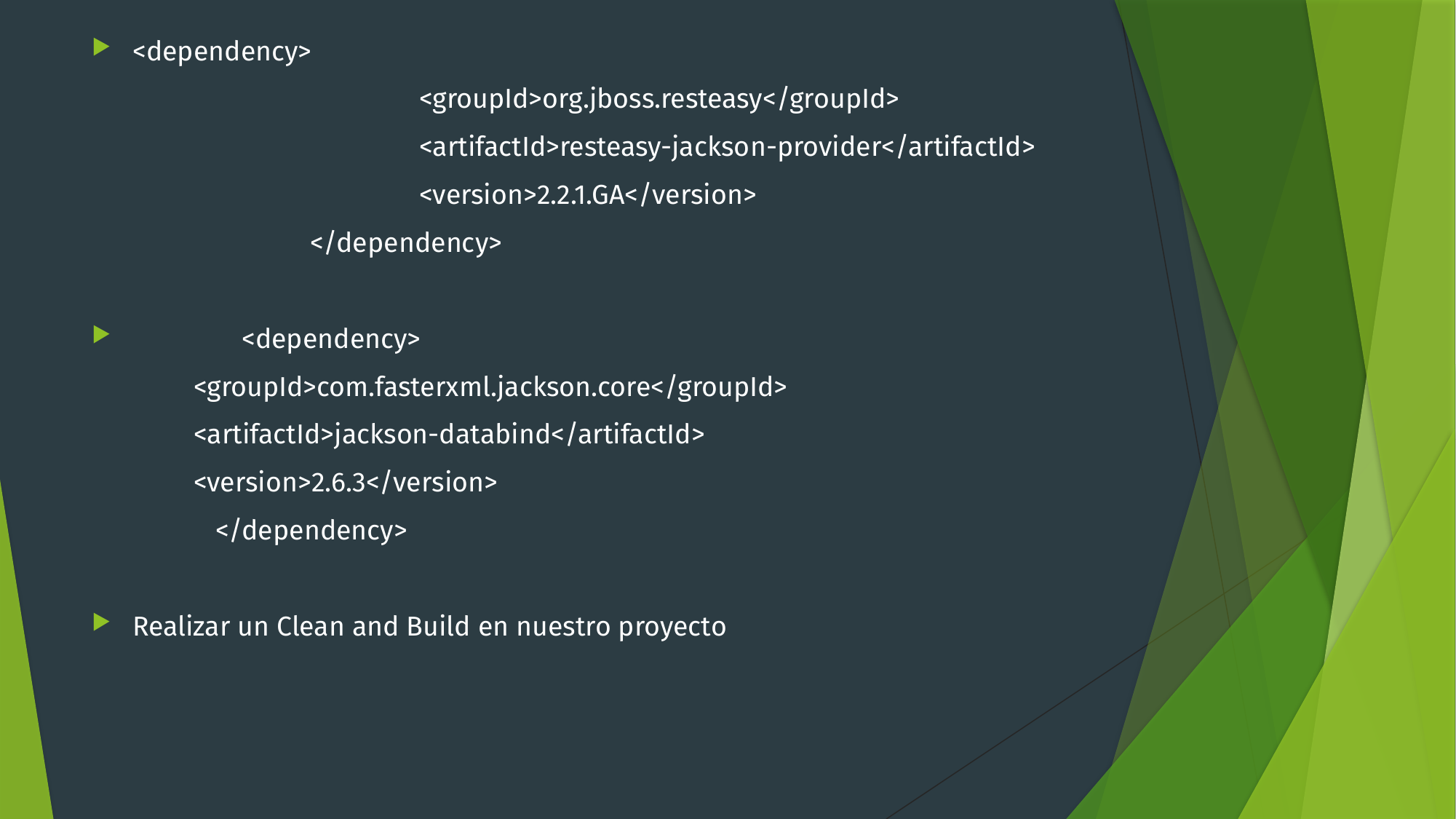

<dependency>
			<groupId>org.jboss.resteasy</groupId>
			<artifactId>resteasy-jackson-provider</artifactId>
			<version>2.2.1.GA</version>
		</dependency>

 	<dependency>
              <groupId>com.fasterxml.jackson.core</groupId>
              <artifactId>jackson-databind</artifactId>
              <version>2.6.3</version>
	  </dependency>

Realizar un Clean and Build en nuestro proyecto